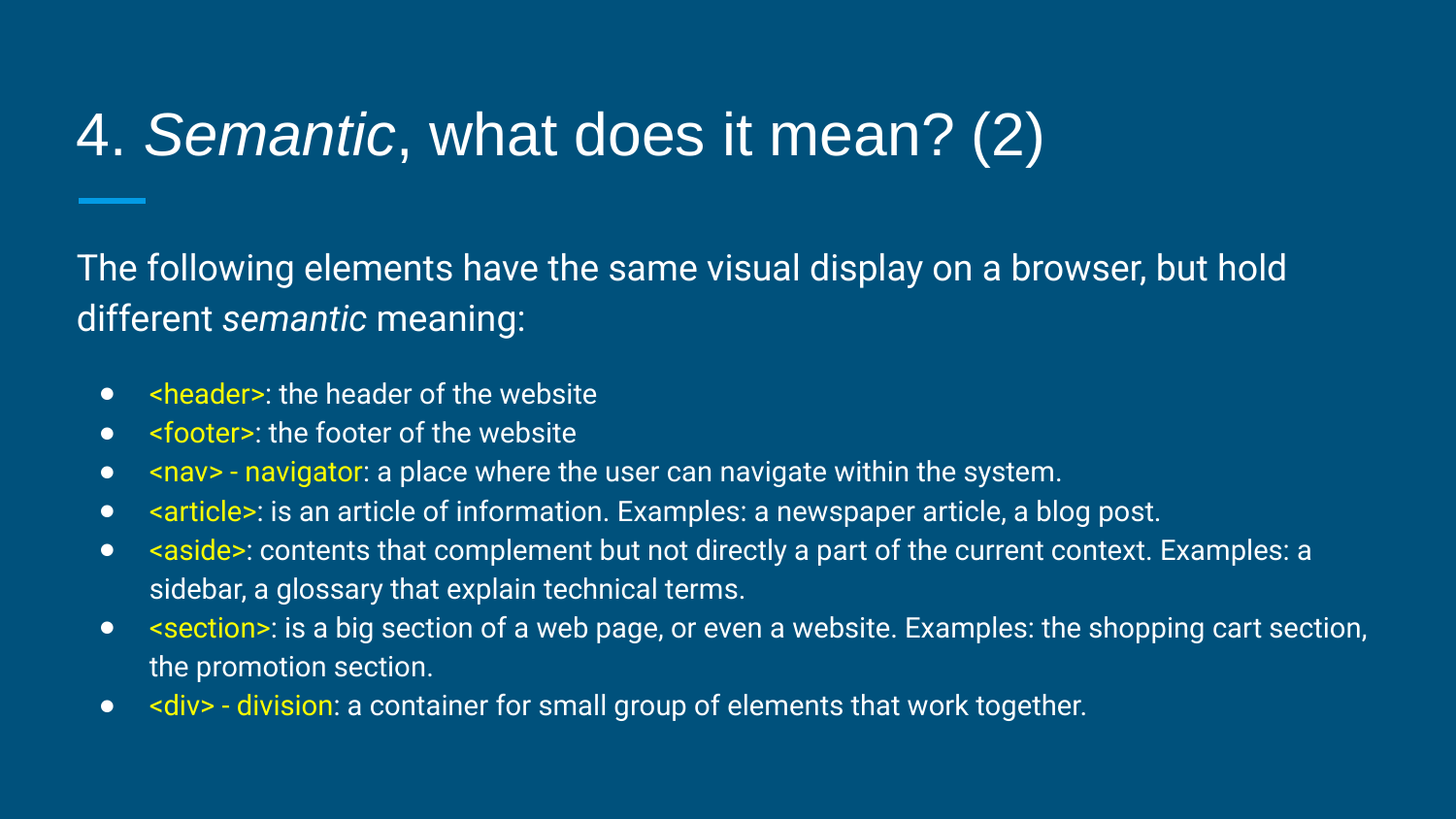

# 4. Semantic, what does it mean? (2)
The following elements have the same visual display on a browser, but hold different semantic meaning:
<header>: the header of the website
<footer>: the footer of the website
<nav> - navigator: a place where the user can navigate within the system.
<article>: is an article of information. Examples: a newspaper article, a blog post.
<aside>: contents that complement but not directly a part of the current context. Examples: a sidebar, a glossary that explain technical terms.
<section>: is a big section of a web page, or even a website. Examples: the shopping cart section, the promotion section.
<div> - division: a container for small group of elements that work together.